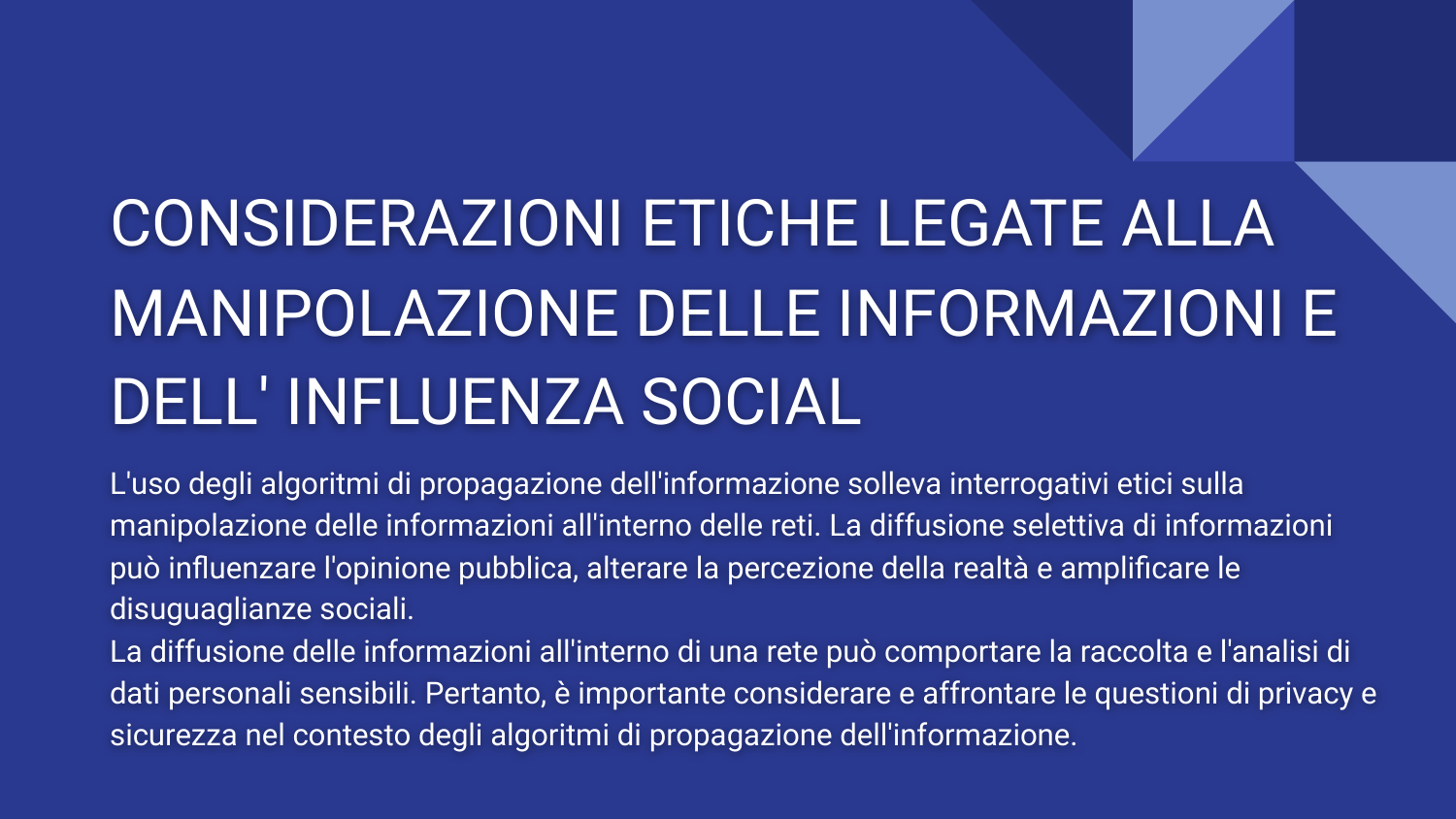

# CONSIDERAZIONI ETICHE LEGATE ALLA MANIPOLAZIONE DELLE INFORMAZIONI E DELL' INFLUENZA SOCIAL
L'uso degli algoritmi di propagazione dell'informazione solleva interrogativi etici sulla manipolazione delle informazioni all'interno delle reti. La diffusione selettiva di informazioni può influenzare l'opinione pubblica, alterare la percezione della realtà e amplificare le disuguaglianze sociali.
La diffusione delle informazioni all'interno di una rete può comportare la raccolta e l'analisi di dati personali sensibili. Pertanto, è importante considerare e affrontare le questioni di privacy e sicurezza nel contesto degli algoritmi di propagazione dell'informazione.